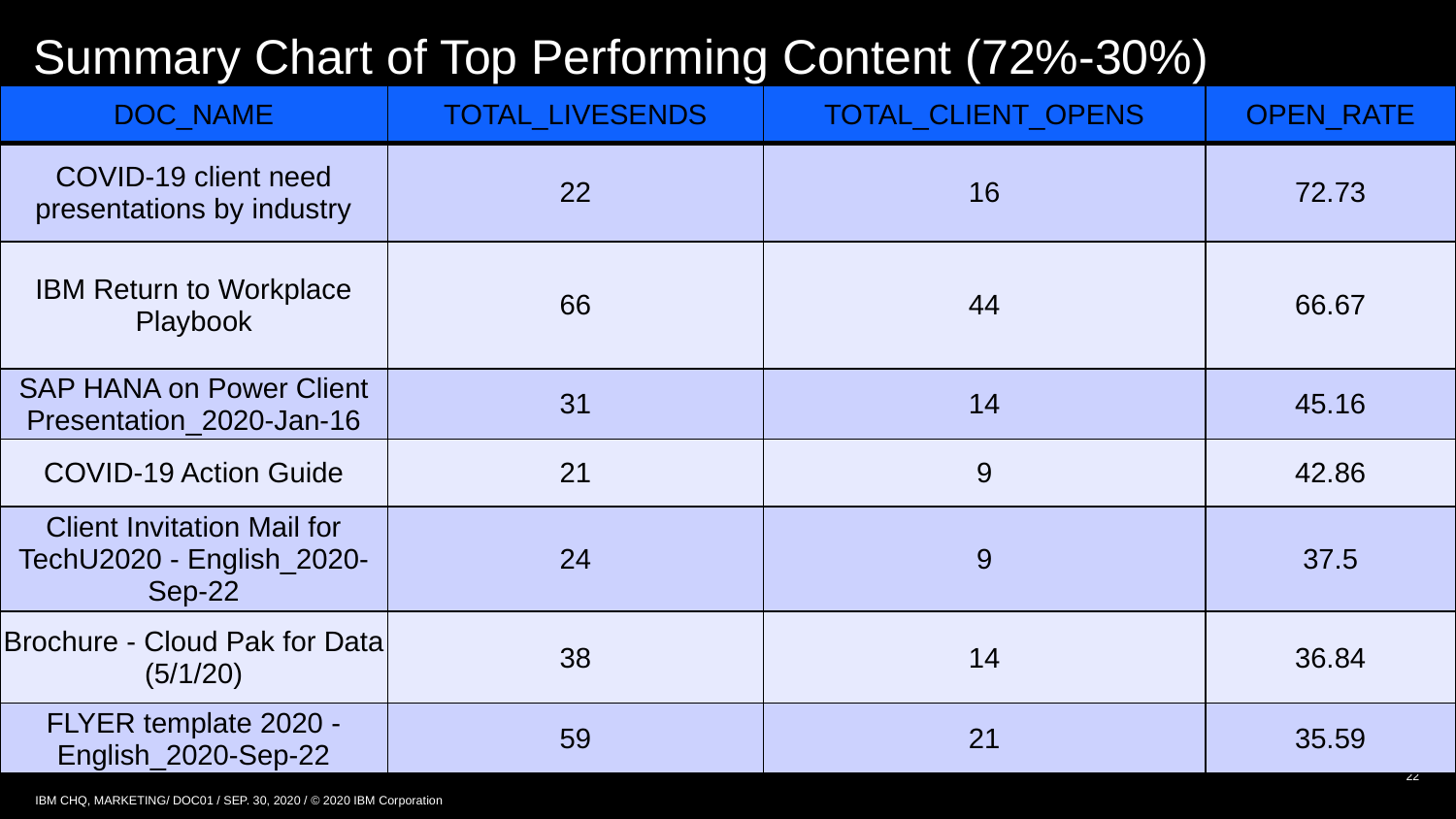

# Summary Chart of Top Performing Content (72%-30%)
| DOC\_NAME | TOTAL\_LIVESENDS | TOTAL\_CLIENT\_OPENS | OPEN\_RATE |
| --- | --- | --- | --- |
| COVID-19 client need presentations by industry | 22 | 16 | 72.73 |
| IBM Return to Workplace Playbook | 66 | 44 | 66.67 |
| SAP HANA on Power Client Presentation\_2020-Jan-16 | 31 | 14 | 45.16 |
| COVID-19 Action Guide | 21 | 9 | 42.86 |
| Client Invitation Mail for TechU2020 - English\_2020-Sep-22 | 24 | 9 | 37.5 |
| Brochure - Cloud Pak for Data (5/1/20) | 38 | 14 | 36.84 |
| FLYER template 2020 - English\_2020-Sep-22 | 59 | 21 | 35.59 |
Summary Chart of Content Types
22
IBM CHQ, MARKETING/ DOC01 / SEP. 30, 2020 / © 2020 IBM Corporation